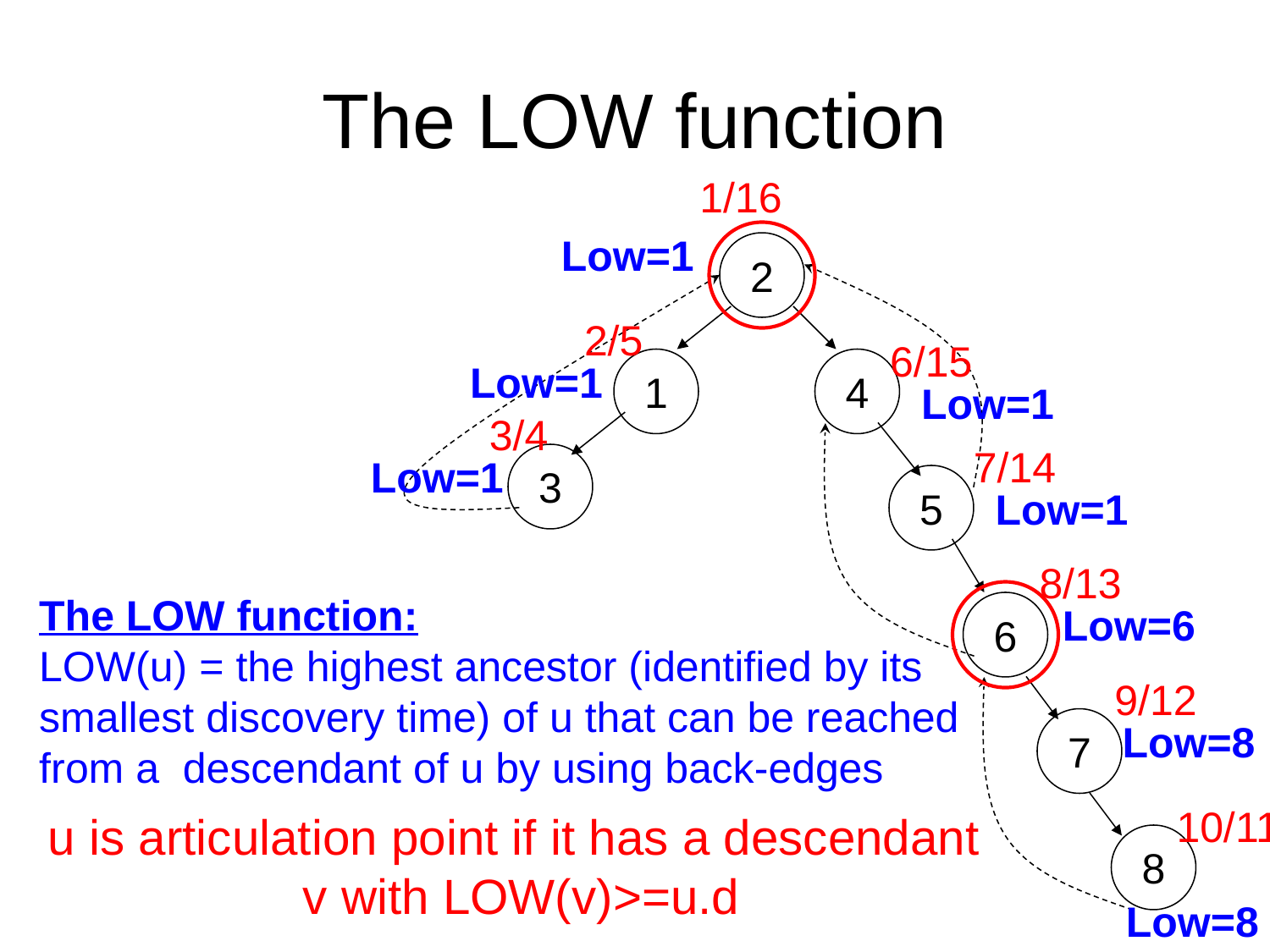

The LOW function
1/16
Low=1

2

2/5

6/15
Low=1
1
4
Low=1
3/4

7/14
Low=1
3
5
Low=1

8/13
The LOW function:
LOW(u) = the highest ancestor (identified by its
smallest discovery time) of u that can be reached
from a  descendant of u by using back-edges

6
Low=6
9/12

7
Low=8

10/11
u is articulation point if it has a descendant
v with LOW(v)>=u.d
8
Low=8